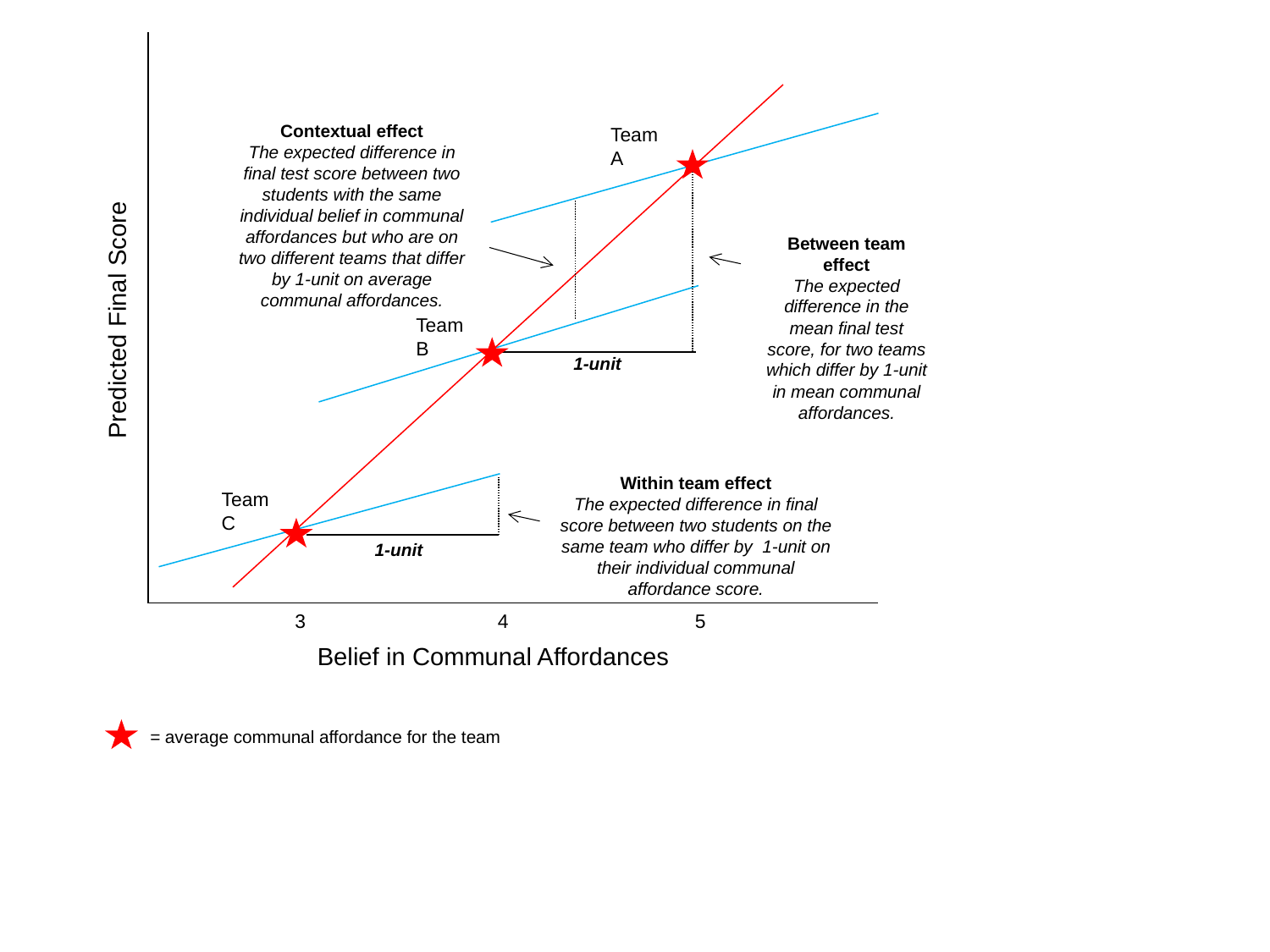

Contextual effect
The expected difference in final test score between two students with the same individual belief in communal affordances but who are on two different teams that differ by 1-unit on average communal affordances.
Team A

Between team effect
The expected difference in the mean final test score, for two teams which differ by 1-unit in mean communal affordances.
Predicted Final Score
Team B

1-unit
Within team effect
The expected difference in final score between two students on the same team who differ by  1-unit on their individual communal affordance score.
Team C

1-unit
         3                                   4                                  5
Belief in Communal Affordances

= average communal affordance for the team